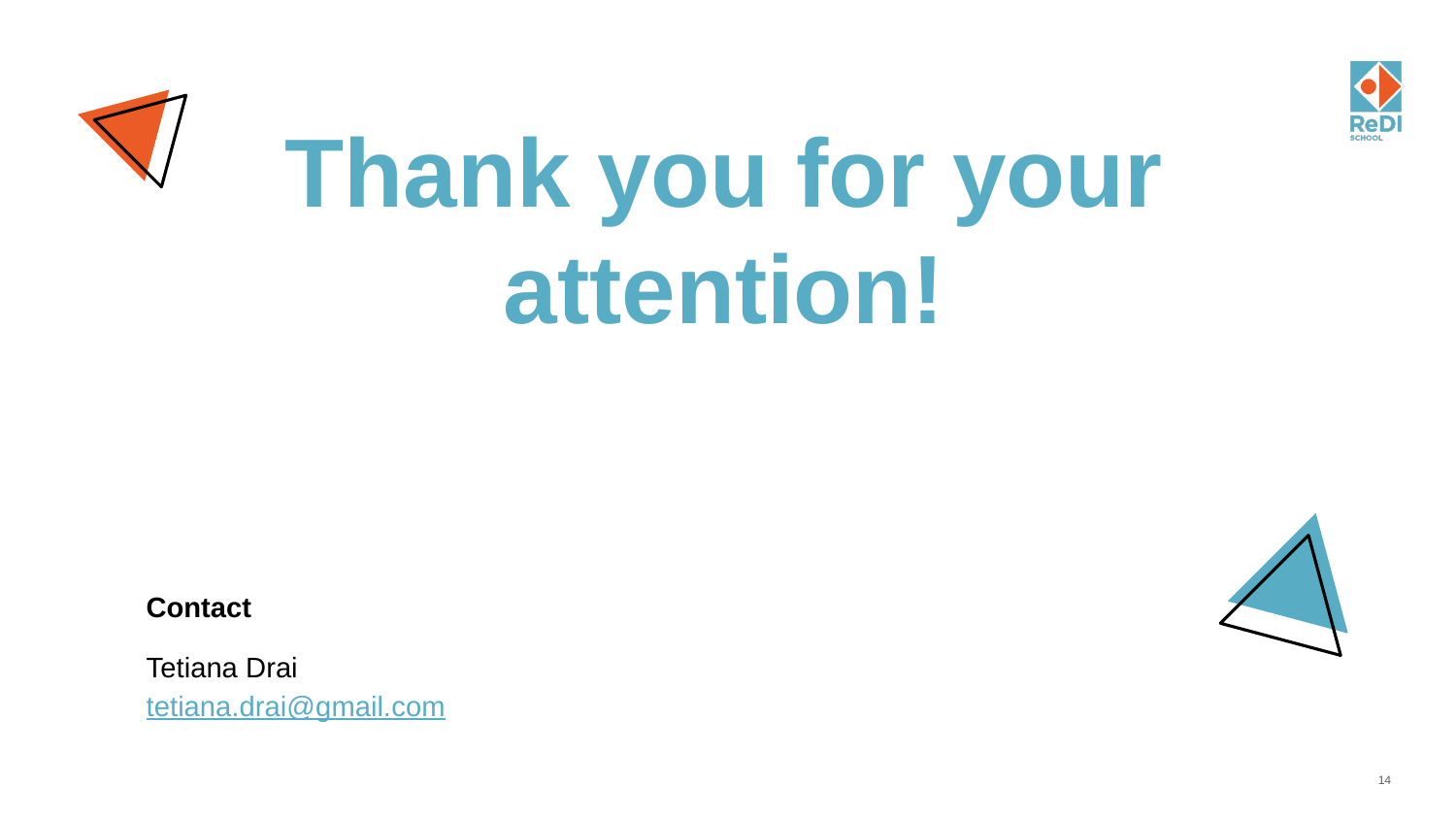

# Thank you for your attention!
Contact
Tetiana Drai
tetiana.drai@gmail.com
14